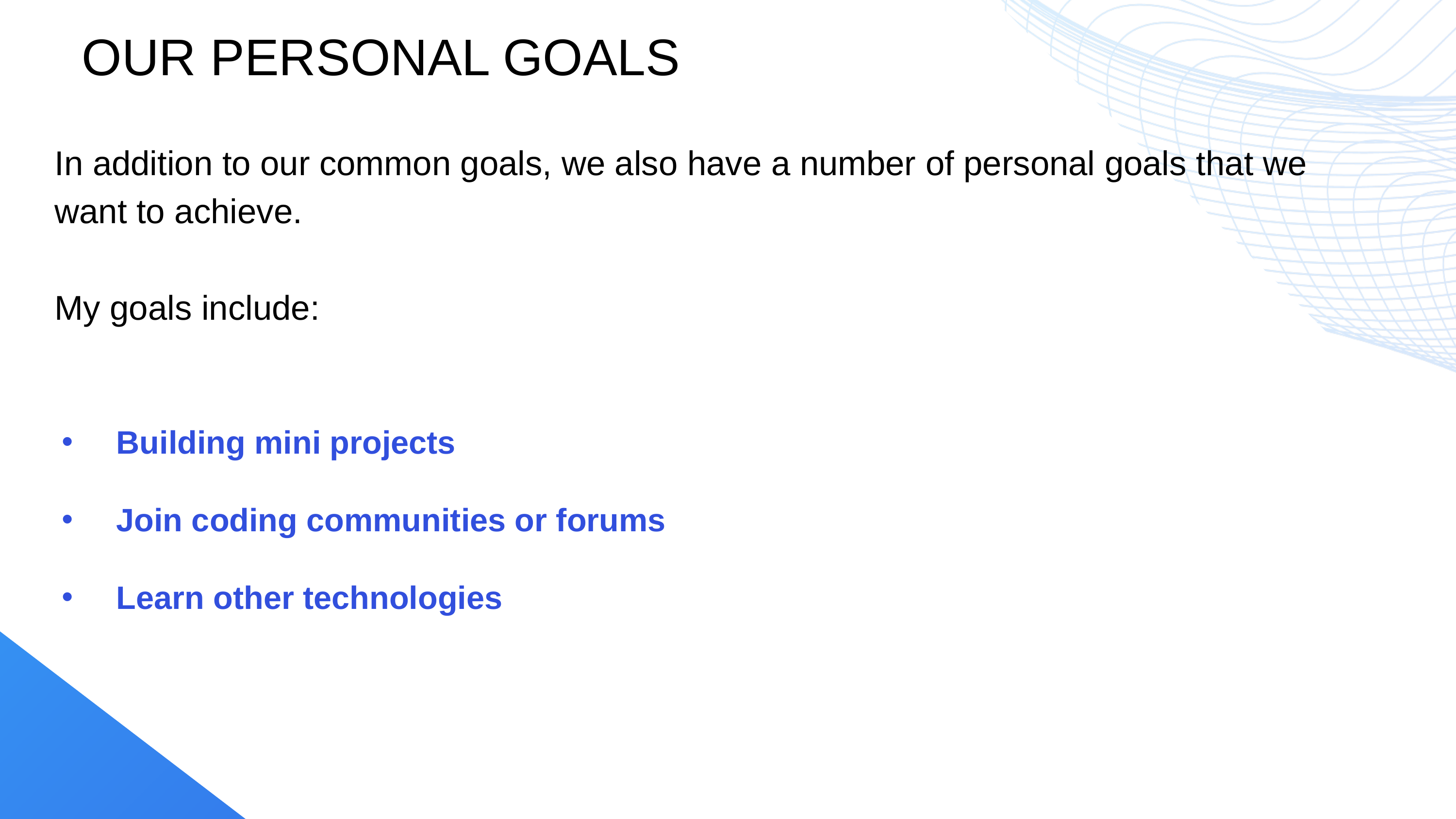

OUR PERSONAL GOALS
In addition to our common goals, we also have a number of personal goals that we want to achieve.

My goals include:
Building mini projects
Join coding communities or forums
Learn other technologies